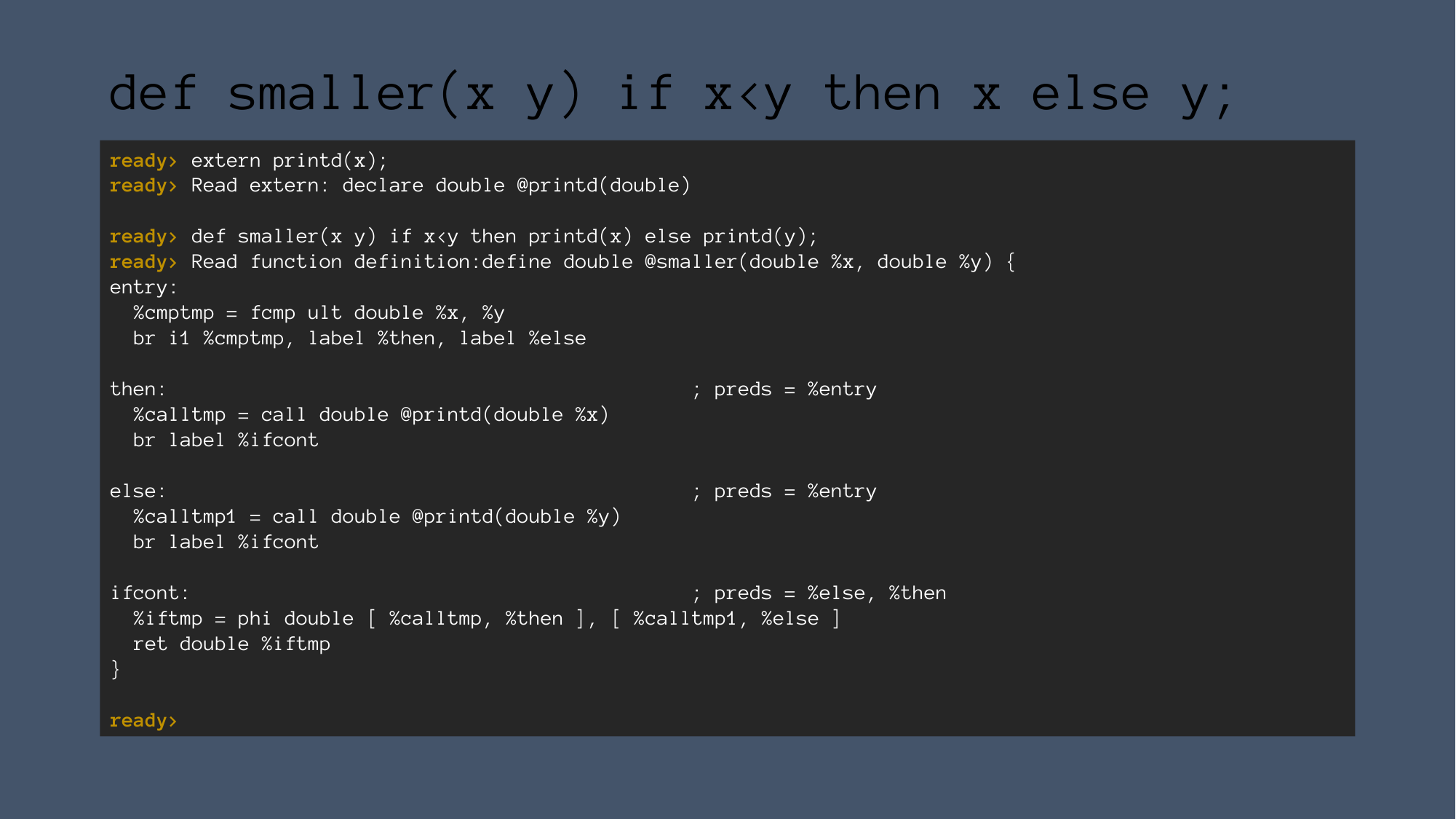

# def smaller(x y) if x<y then x else y;
ready> extern printd(x);
ready> Read extern: declare double @printd(double)

ready> def smaller(x y) if x<y then printd(x) else printd(y);
ready> Read function definition:define double @smaller(double %x, double %y) {
entry:
  %cmptmp = fcmp ult double %x, %y
  br i1 %cmptmp, label %then, label %else

then:                                             ; preds = %entry
  %calltmp = call double @printd(double %x)
  br label %ifcont

else:                                             ; preds = %entry
  %calltmp1 = call double @printd(double %y)
  br label %ifcont

ifcont:                                           ; preds = %else, %then
  %iftmp = phi double [ %calltmp, %then ], [ %calltmp1, %else ]
  ret double %iftmp
}

ready>